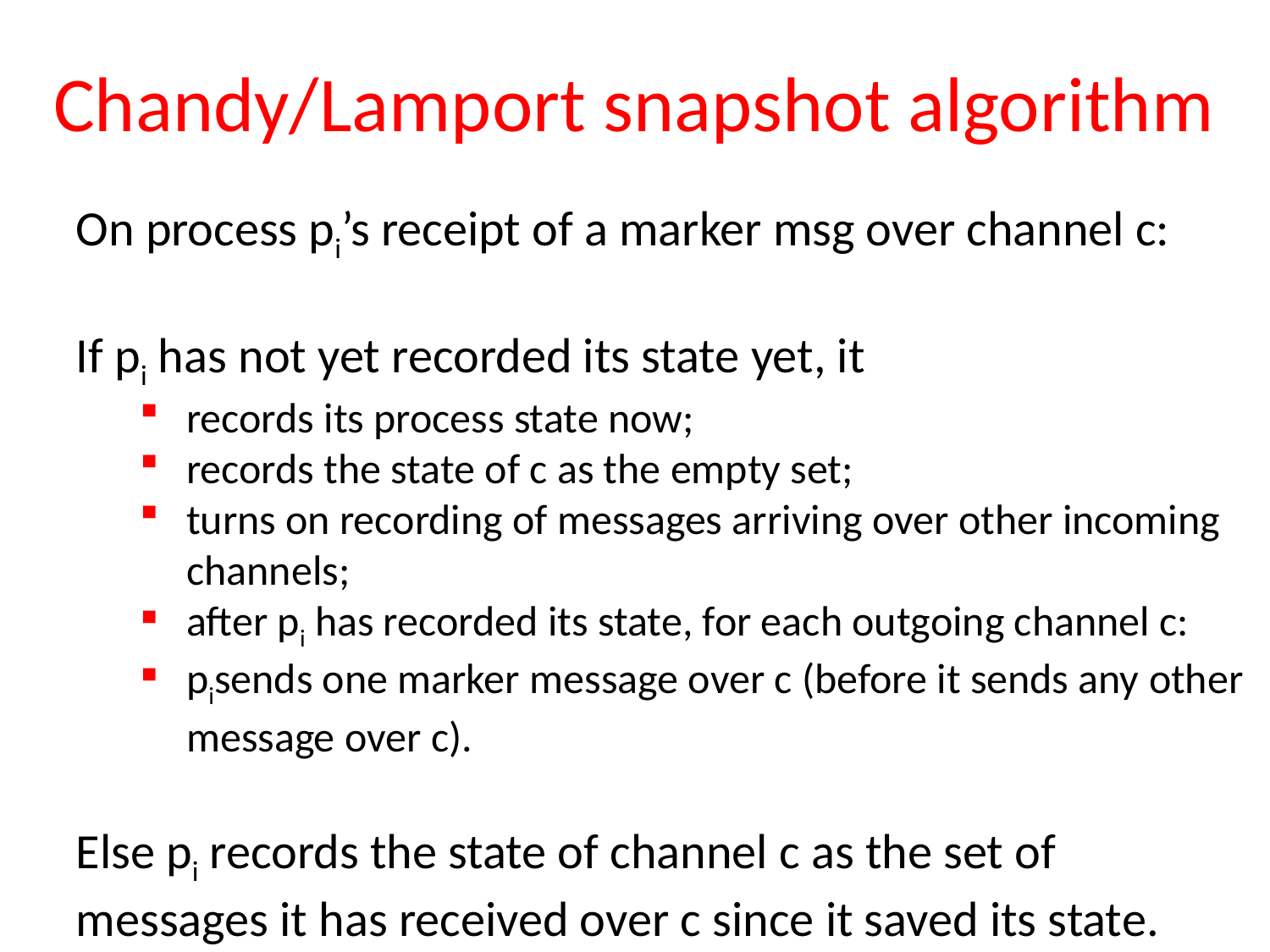

# Chandy/Lamport snapshot algorithm
On process pi’s receipt of a marker msg over channel c:

If pi has not yet recorded its state yet, it
records its process state now;
records the state of c as the empty set;
turns on recording of messages arriving over other incoming channels;
after pi has recorded its state, for each outgoing channel c:
pisends one marker message over c (before it sends any other message over c).

Else pi records the state of channel c as the set of messages it has received over c since it saved its state.